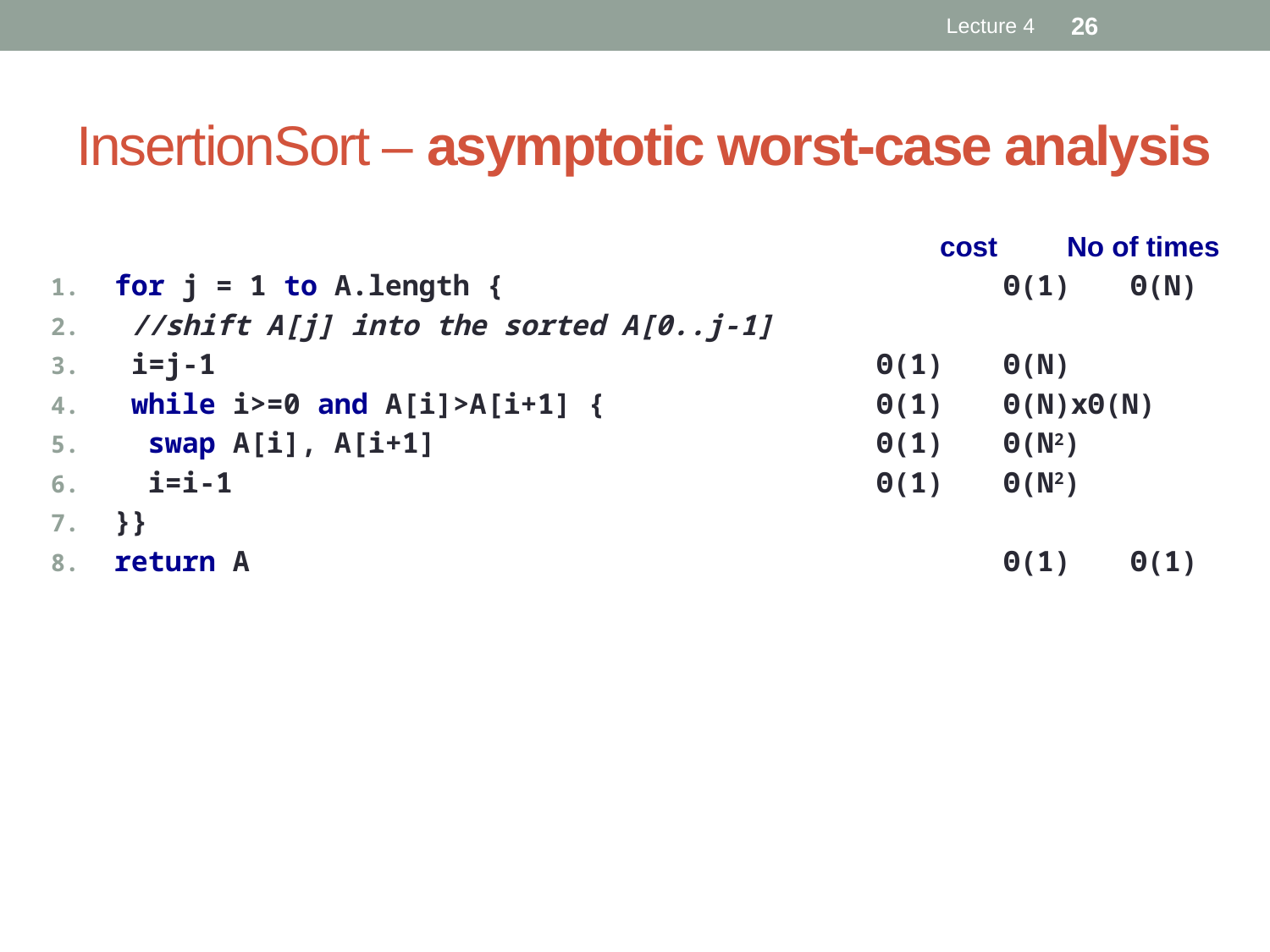

Lecture 4
26
# InsertionSort – asymptotic worst-case analysis
							cost	No of times
for j = 1 to A.length {				Θ(1)	Θ(Ν)
 //shift A[j] into the sorted A[0..j-1]
 i=j-1						Θ(1)	Θ(Ν)
 while i>=0 and A[i]>A[i+1] {			Θ(1)	Θ(Ν)xΘ(Ν)
  swap A[i], A[i+1]				Θ(1)	Θ(Ν2)
  i=i-1						Θ(1)	Θ(Ν2)
}}
return A						Θ(1)	Θ(1)